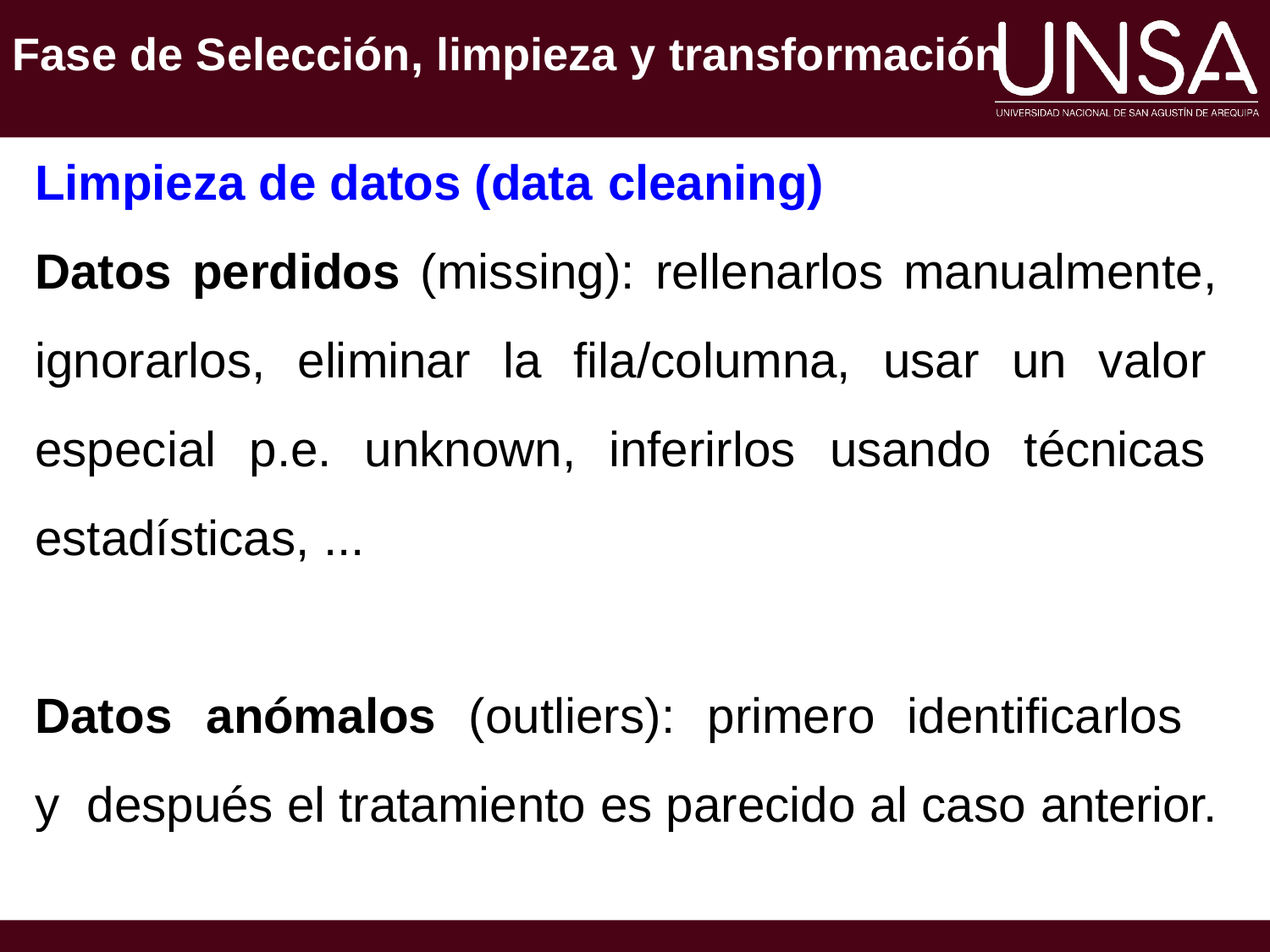

Fase de Selección, limpieza y transformación
Limpieza de datos (data cleaning)
Datos perdidos (missing): rellenarlos manualmente,  ignorarlos, eliminar la fila/columna, usar un valor  especial p.e. unknown, inferirlos usando técnicas  estadísticas, ...
Datos	anómalos	(outliers):	primero	identificarlos	y  después el tratamiento es parecido al caso anterior.